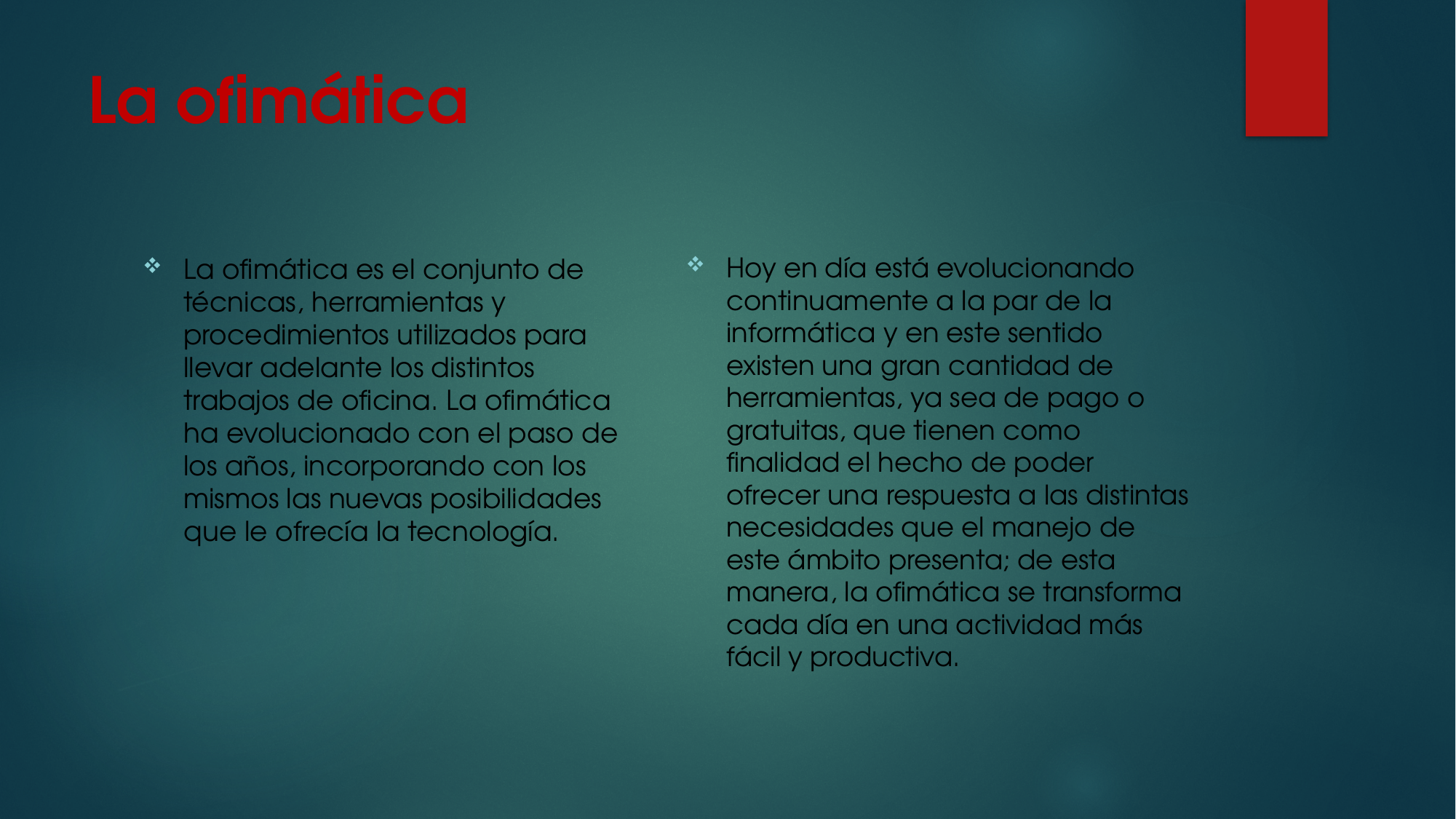

# La ofimática
Hoy en día está evolucionando continuamente a la par de la informática y en este sentido existen una gran cantidad de herramientas, ya sea de pago o gratuitas, que tienen como finalidad el hecho de poder ofrecer una respuesta a las distintas necesidades que el manejo de este ámbito presenta; de esta manera, la ofimática se transforma cada día en una actividad más fácil y productiva.
La ofimática es el conjunto de técnicas, herramientas y procedimientos utilizados para llevar adelante los distintos trabajos de oficina. La ofimática ha evolucionado con el paso de los años, incorporando con los mismos las nuevas posibilidades que le ofrecía la tecnología.